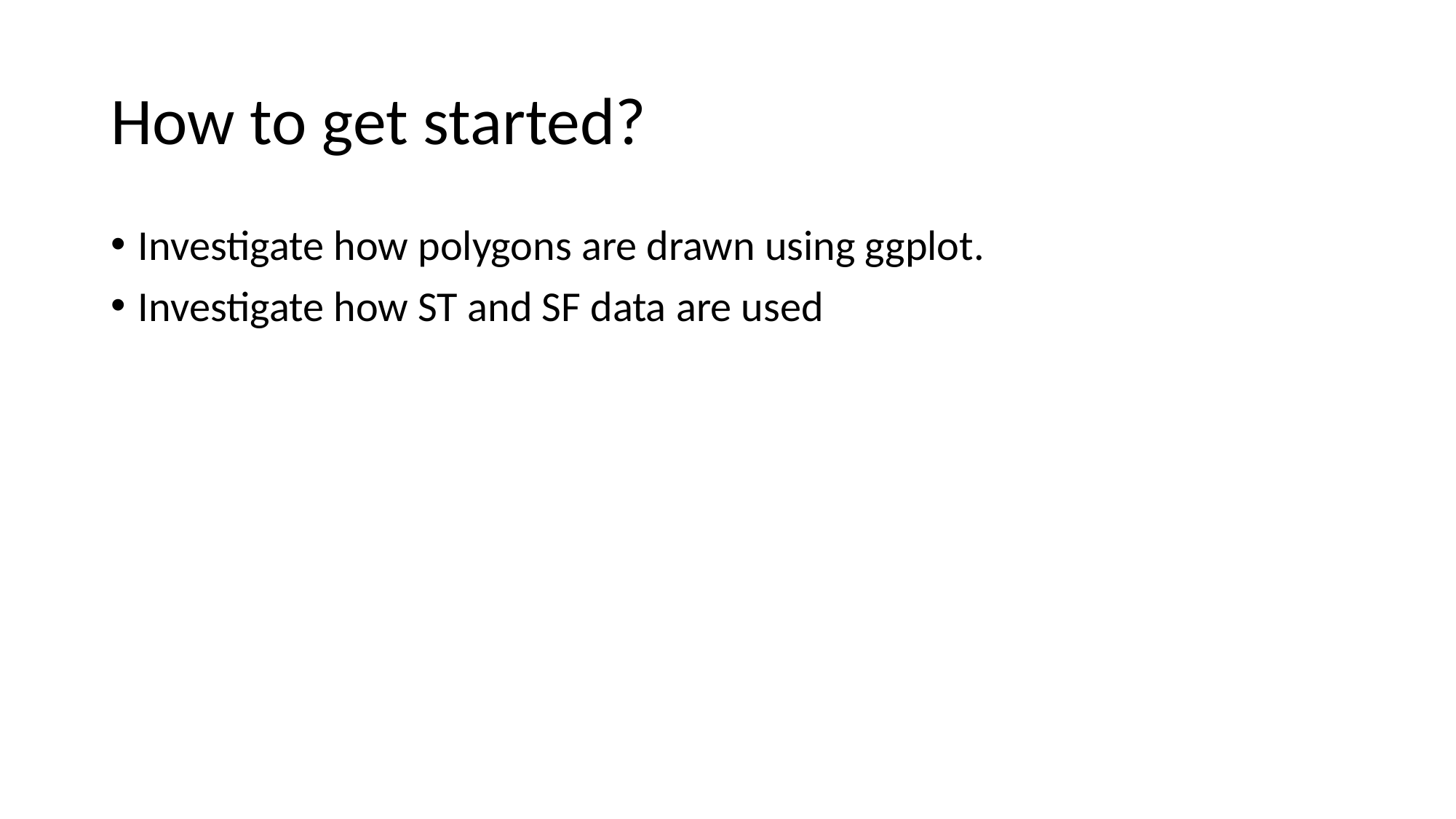

# How to get started?
Investigate how polygons are drawn using ggplot.
Investigate how ST and SF data are used